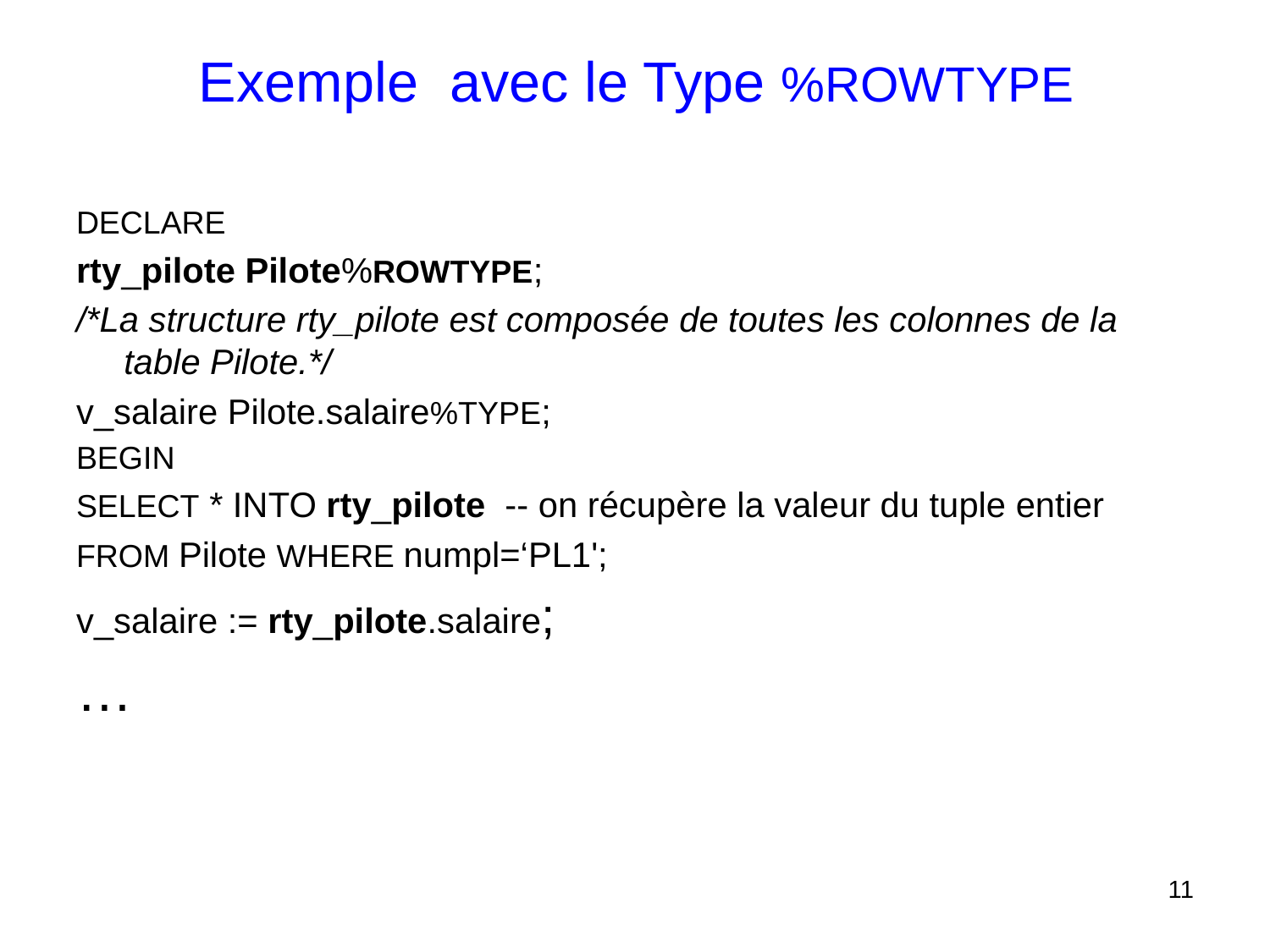

# Exemple  avec le Type %ROWTYPE
DECLARE
rty_pilote Pilote%ROWTYPE;
/*La structure rty_pilote est composée de toutes les colonnes de la table Pilote.*/
v_salaire Pilote.salaire%TYPE;
BEGIN
SELECT * INTO rty_pilote  -- on récupère la valeur du tuple entier
FROM Pilote WHERE numpl=‘PL1';
v_salaire := rty_pilote.salaire;
…
11